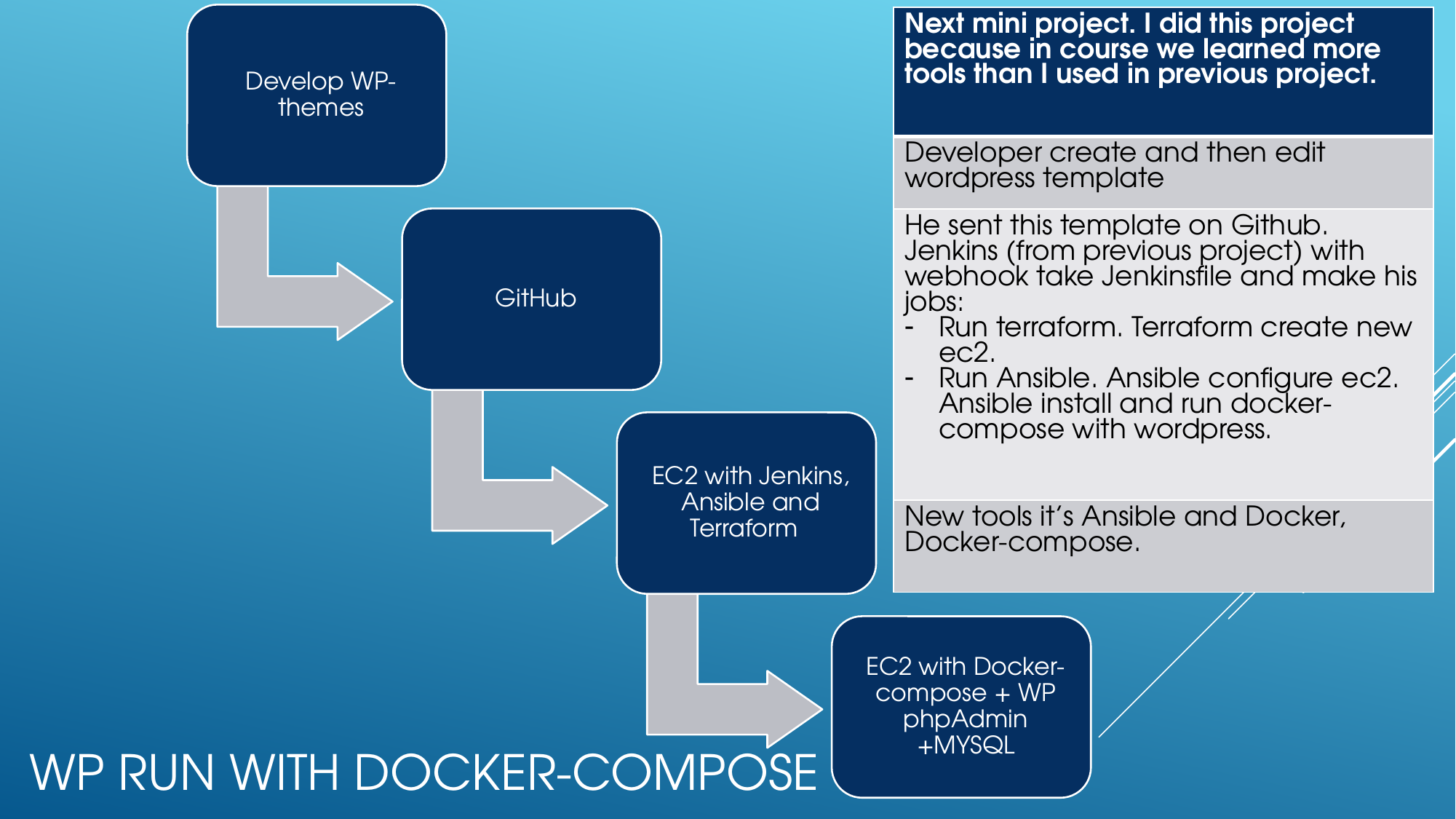

Develop WP-themes
GitHub
EC2 with Jenkins, Ansible and Terraform
EC2 with Docker-compose + WP phpAdmin +MYSQL
| Next mini project. I did this project because in course we learned more tools than I used in previous project. |
| --- |
| Developer create and then edit wordpress template |
| He sent this template on Github. Jenkins (from previous project) with webhook take Jenkinsfile and make his jobs: Run terraform. Terraform create new ec2. Run Ansible. Ansible configure ec2. Ansible install and run docker-compose with wordpress. |
| New tools it’s Ansible and Docker, Docker-compose. |
# WP run with docker-compose